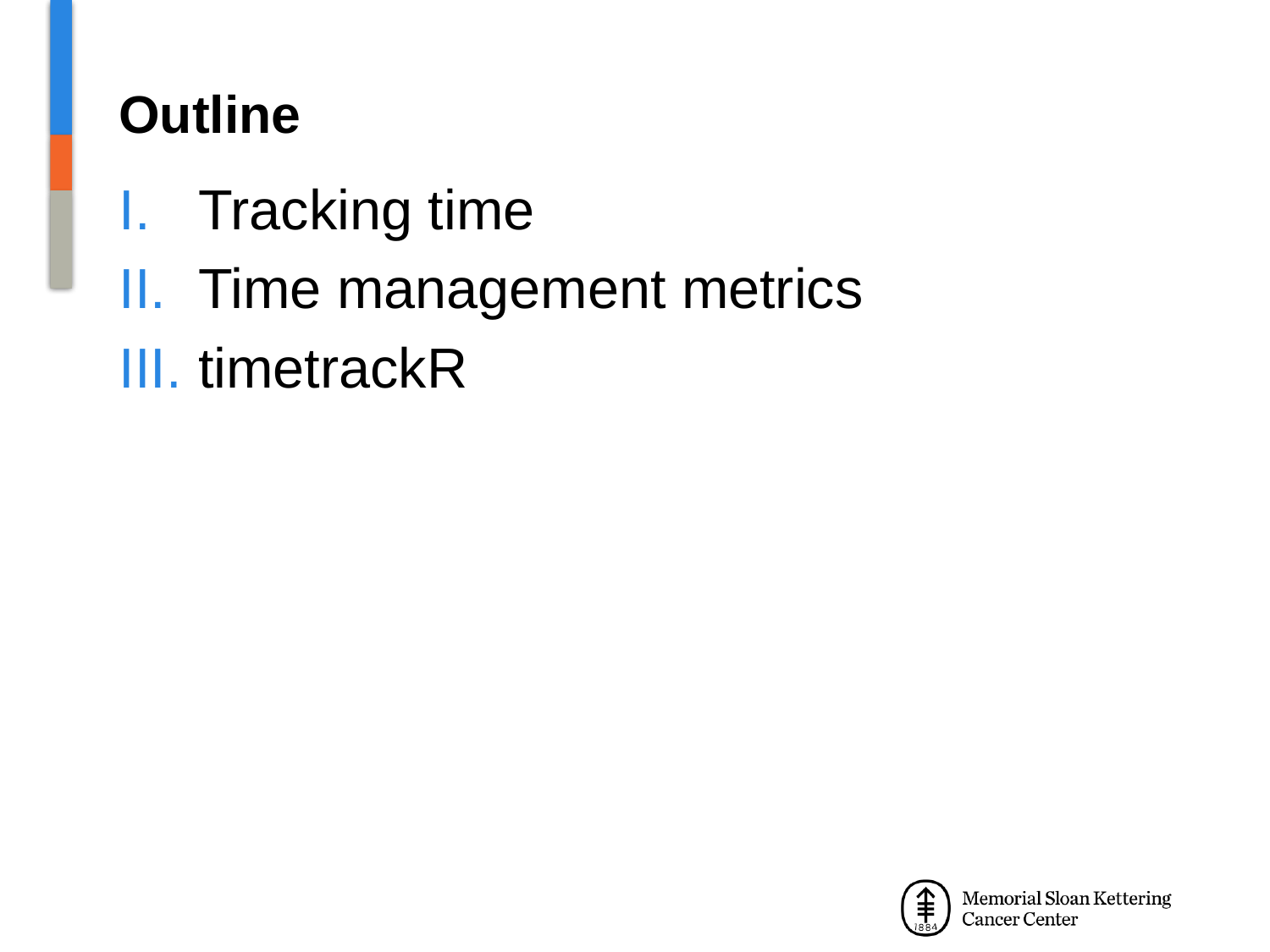

# Outline
Tracking time
Time management metrics
timetrackR